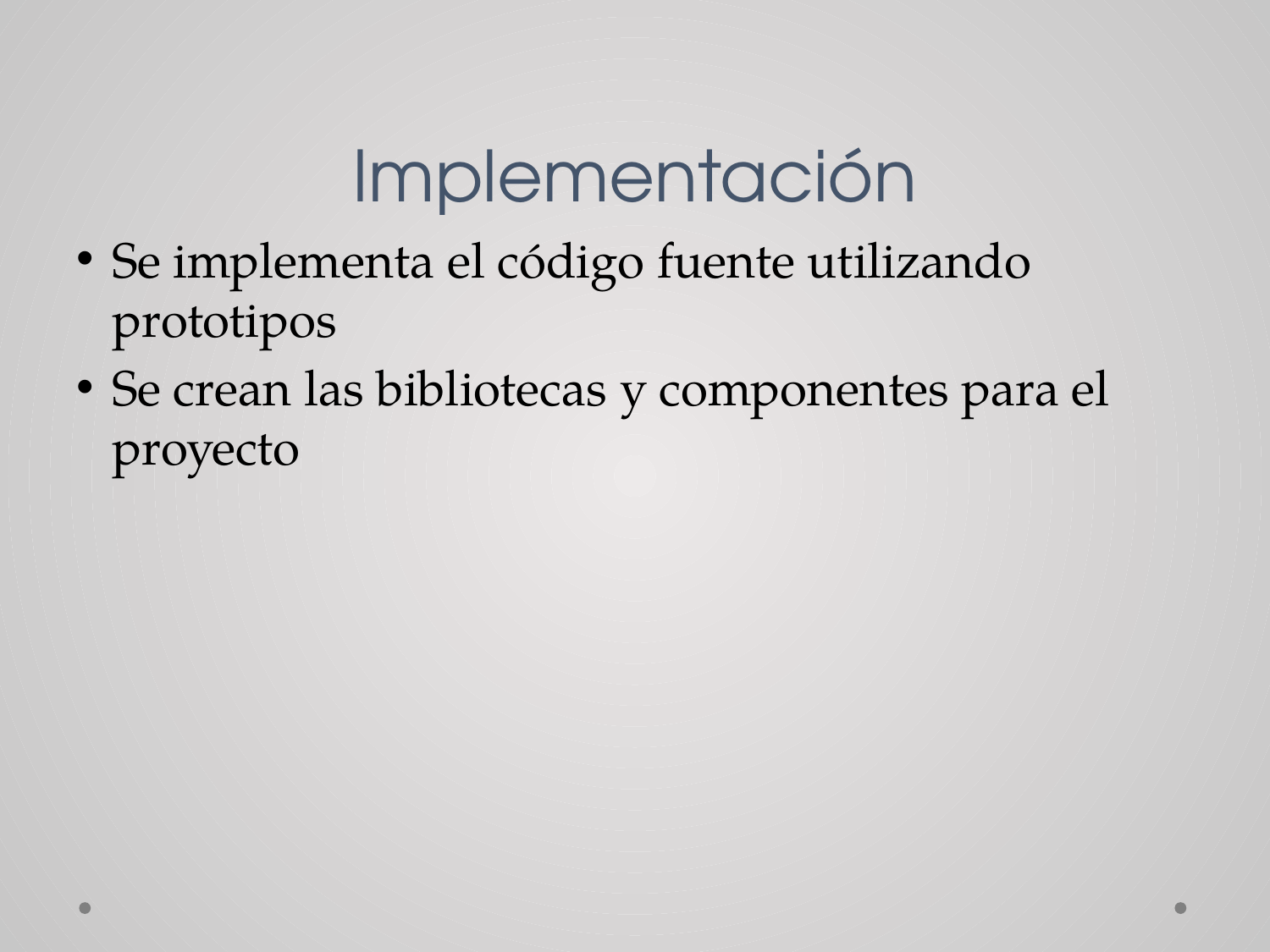

# Implementación
Se implementa el código fuente utilizando prototipos
Se crean las bibliotecas y componentes para el proyecto